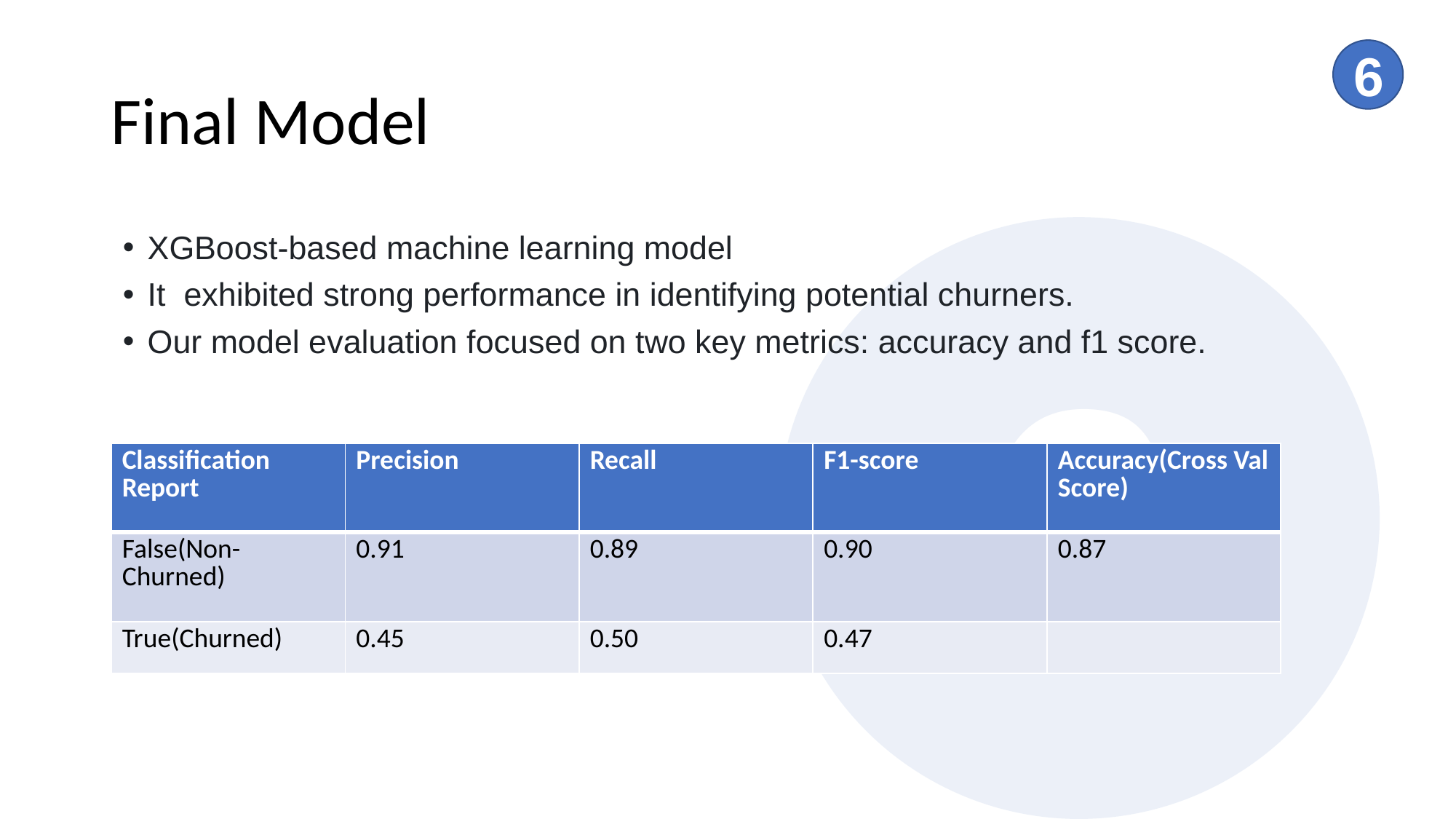

6
# Final Model
6
XGBoost-based machine learning model
It  exhibited strong performance in identifying potential churners.
Our model evaluation focused on two key metrics: accuracy and f1 score.

| Classification Report | Precision | Recall | F1-score | Accuracy(Cross Val Score) |
| --- | --- | --- | --- | --- |
| False(Non-Churned) | 0.91 | 0.89 | 0.90 | 0.87 |
| True(Churned) | 0.45 | 0.50 | 0.47 |  |